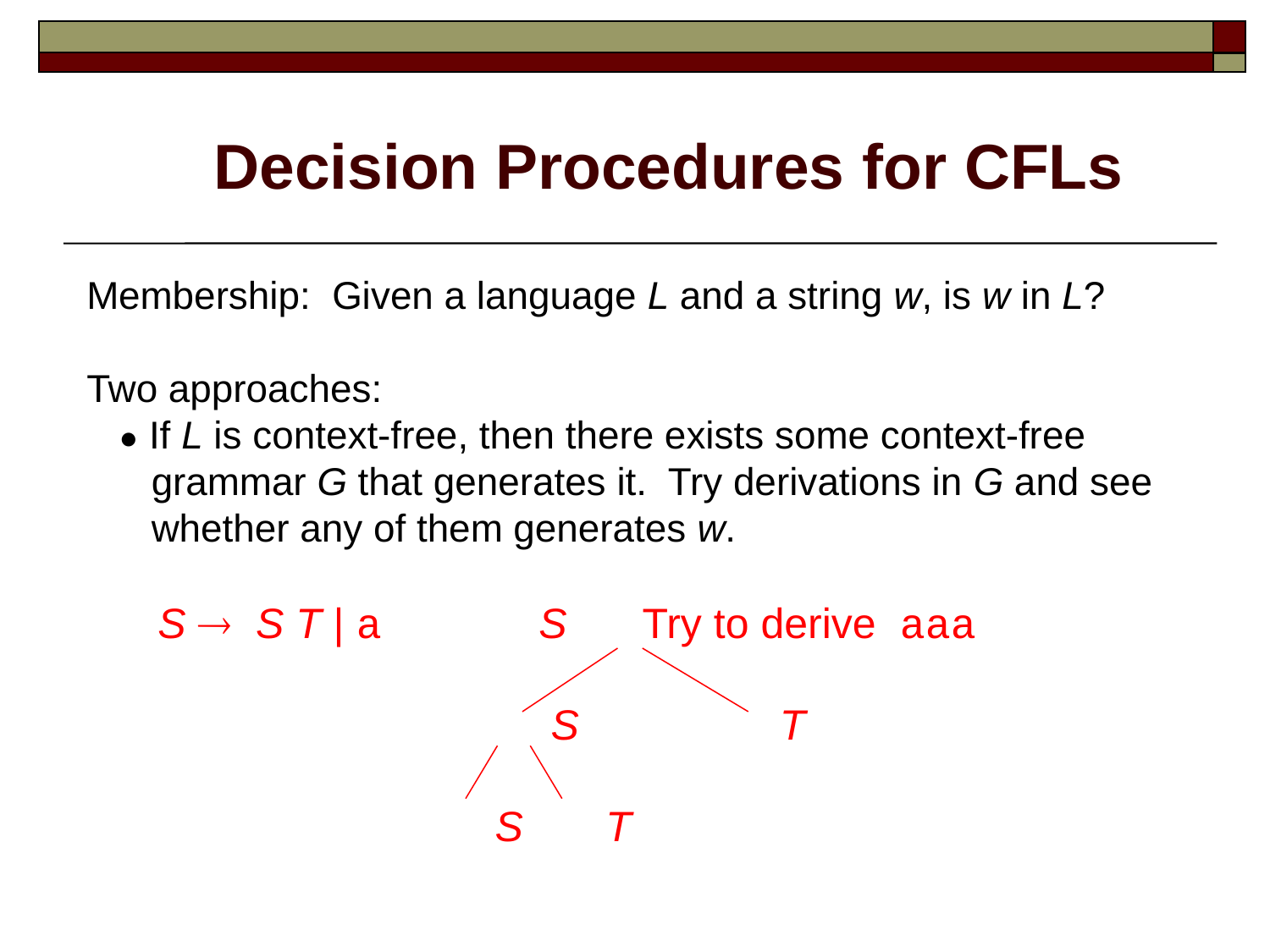

Decision Procedures for CFLs
Membership:  Given a language L and a string w, is w in L?

Two approaches:
   ● If L is context-free, then there exists some context-free
      grammar G that generates it.  Try derivations in G and see
      whether any of them generates w.

      S →  S T | a		  S	Try to derive  aaa

				   S                 T

		          	         S       T